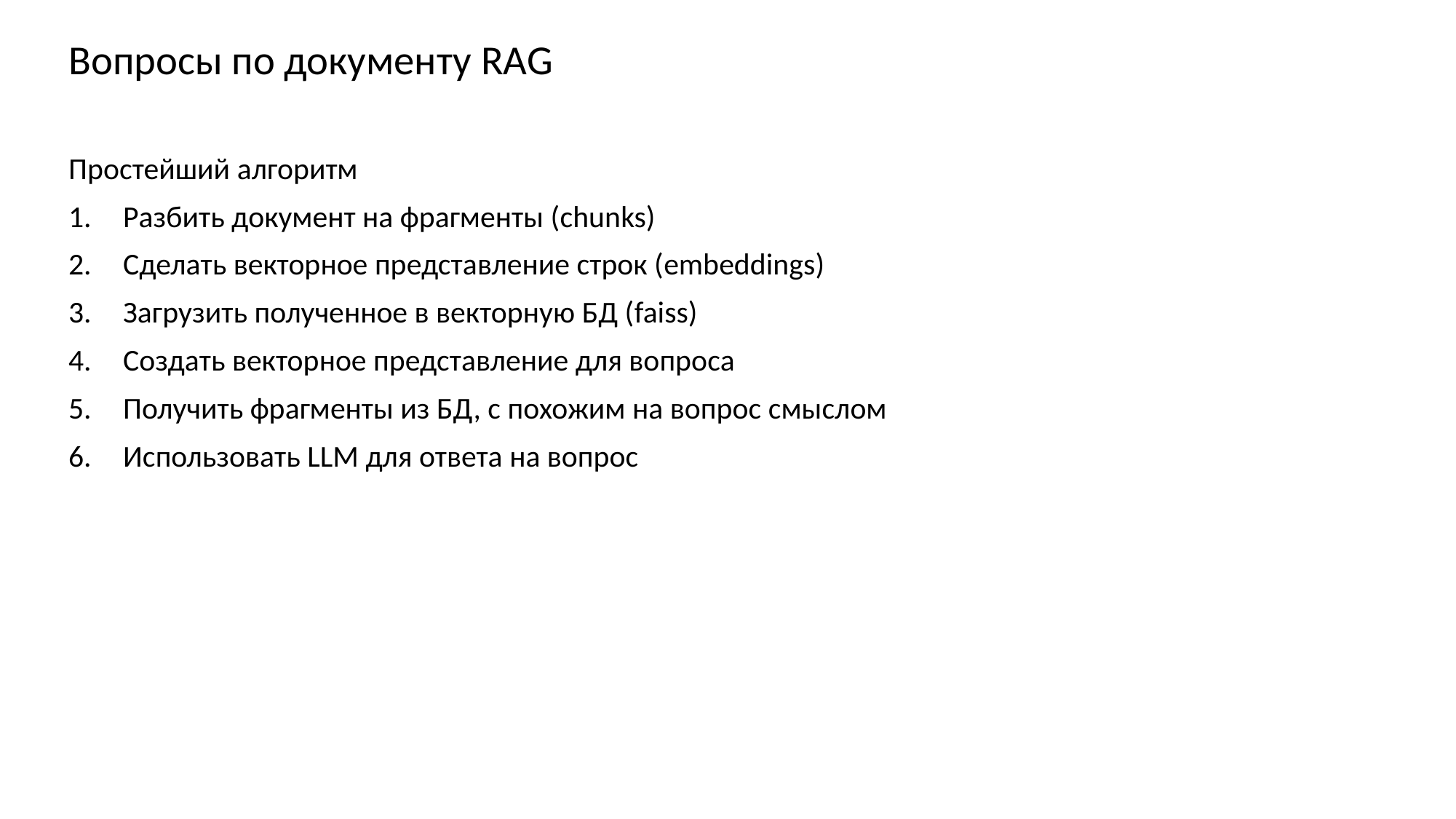

# Вопросы по документу RAG

Простейший алгоритм
Разбить документ на фрагменты (chunks)
Сделать векторное представление строк (embeddings)
Загрузить полученное в векторную БД (faiss)
Создать векторное представление для вопроса
Получить фрагменты из БД, с похожим на вопрос смыслом
Использовать LLM для ответа на вопрос